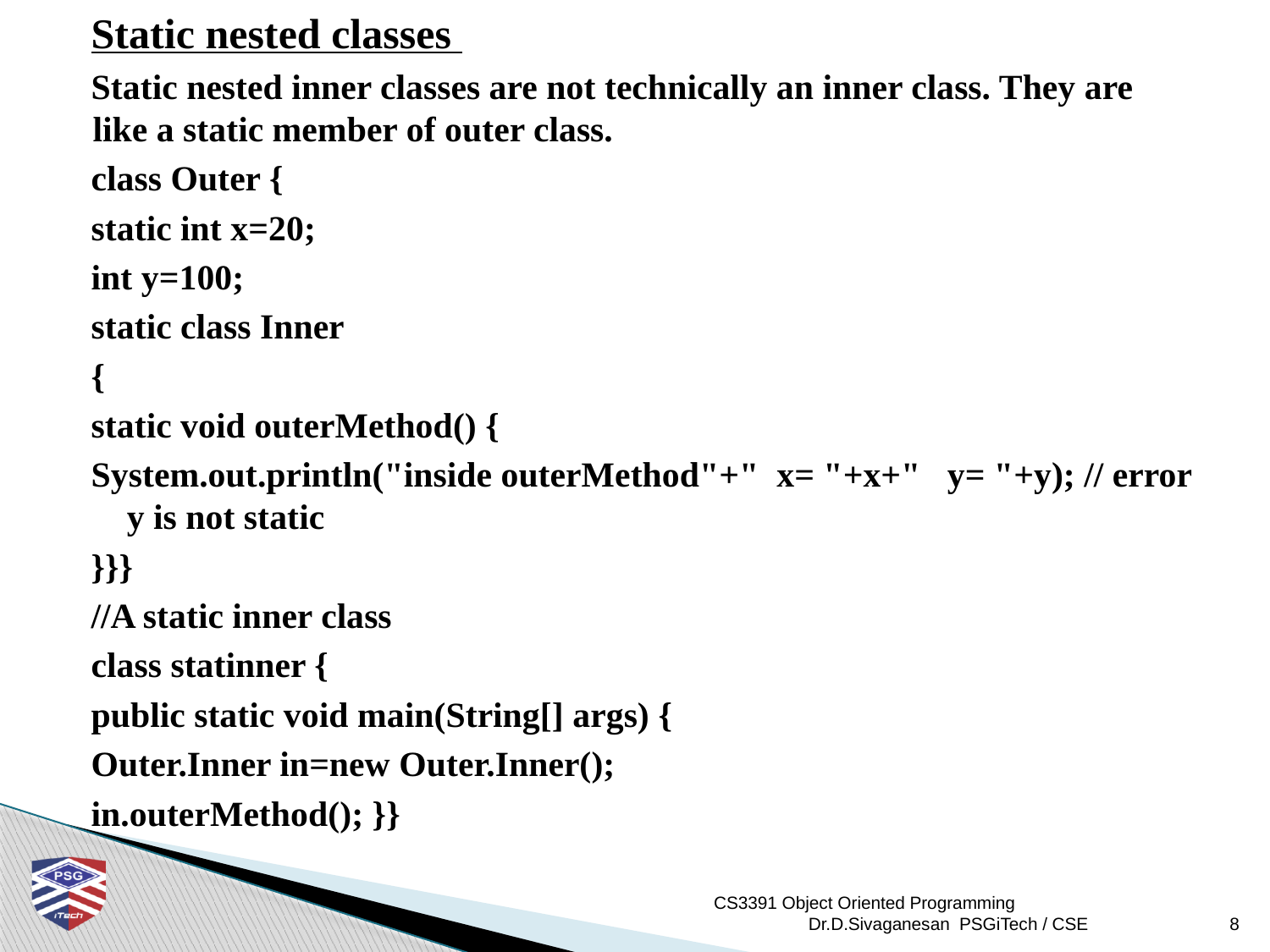

Static nested classes
Static nested inner classes are not technically an inner class. They are like a static member of outer class.
class Outer {
static int x=20;
int y=100;
static class Inner
{
static void outerMethod() {
System.out.println("inside outerMethod"+"  x= "+x+"   y= "+y); // error y is not static
}}}
//A static inner class
class statinner {
public static void main(String[] args) {
Outer.Inner in=new Outer.Inner();
in.outerMethod(); }}

CS3391 Object Oriented Programming                Dr.D.Sivaganesan  PSGiTech / CSE
8